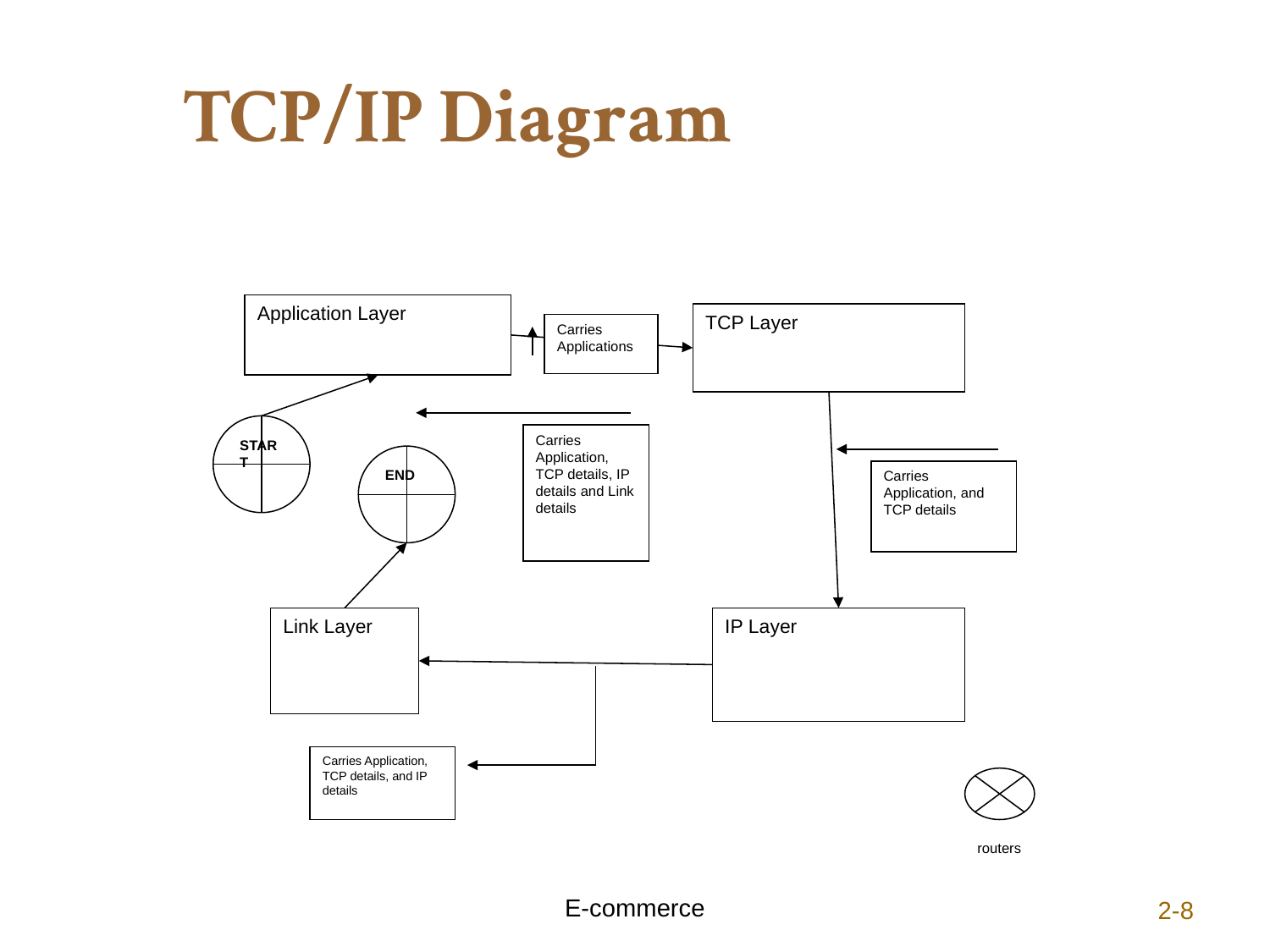

# TCP/IP Diagram

Application Layer
TCP Layer
Carries Applications
START
Carries Application, TCP details, IP details and Link details
END
Carries Application, and TCP details
Link Layer
IP Layer
Carries Application, TCP details, and IP details

routers

E-commerce
2-8